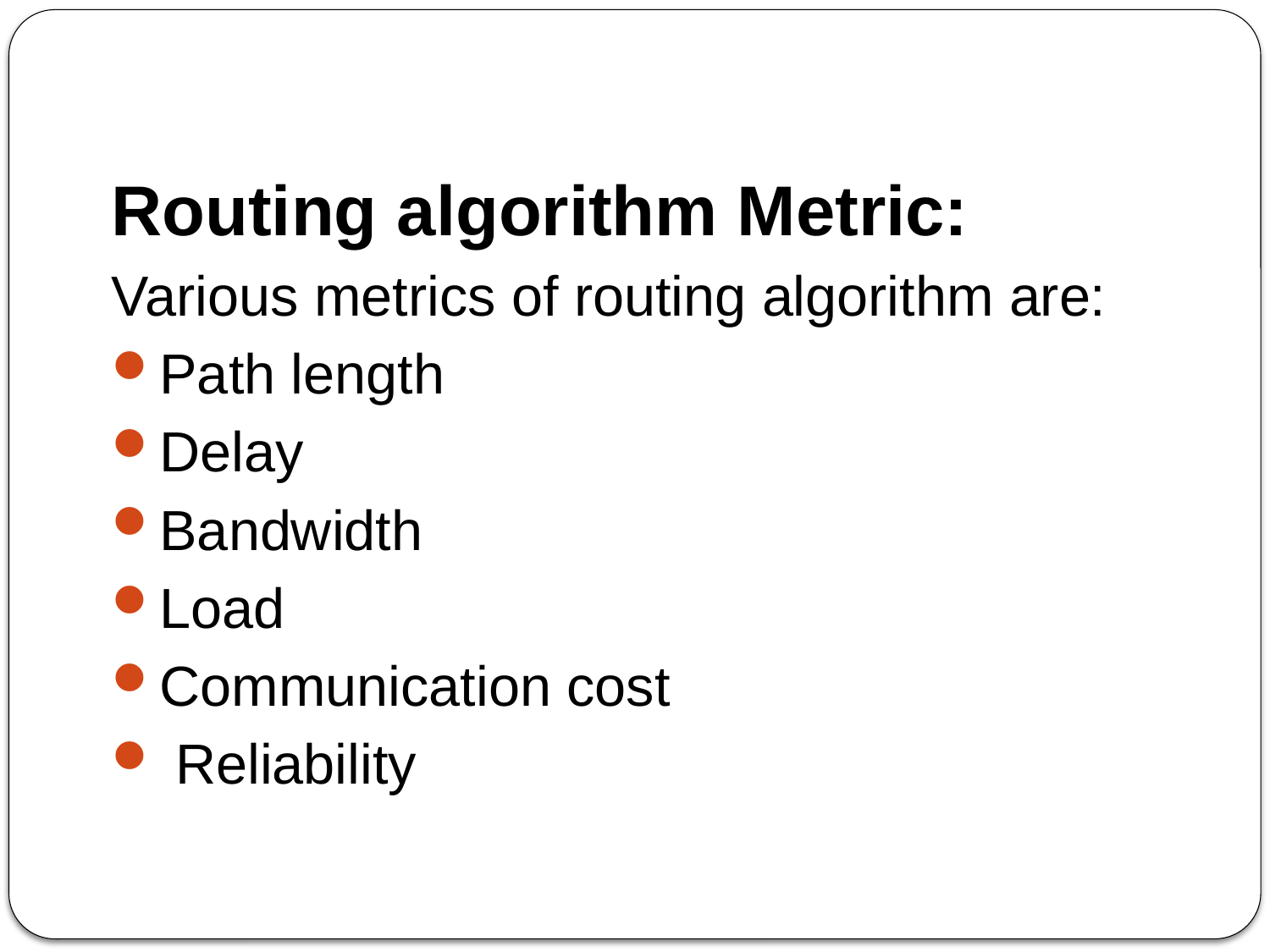

Routing algorithm Metric:
Various metrics of routing algorithm are:
Path length
Delay
Bandwidth
Load
Communication cost
 Reliability